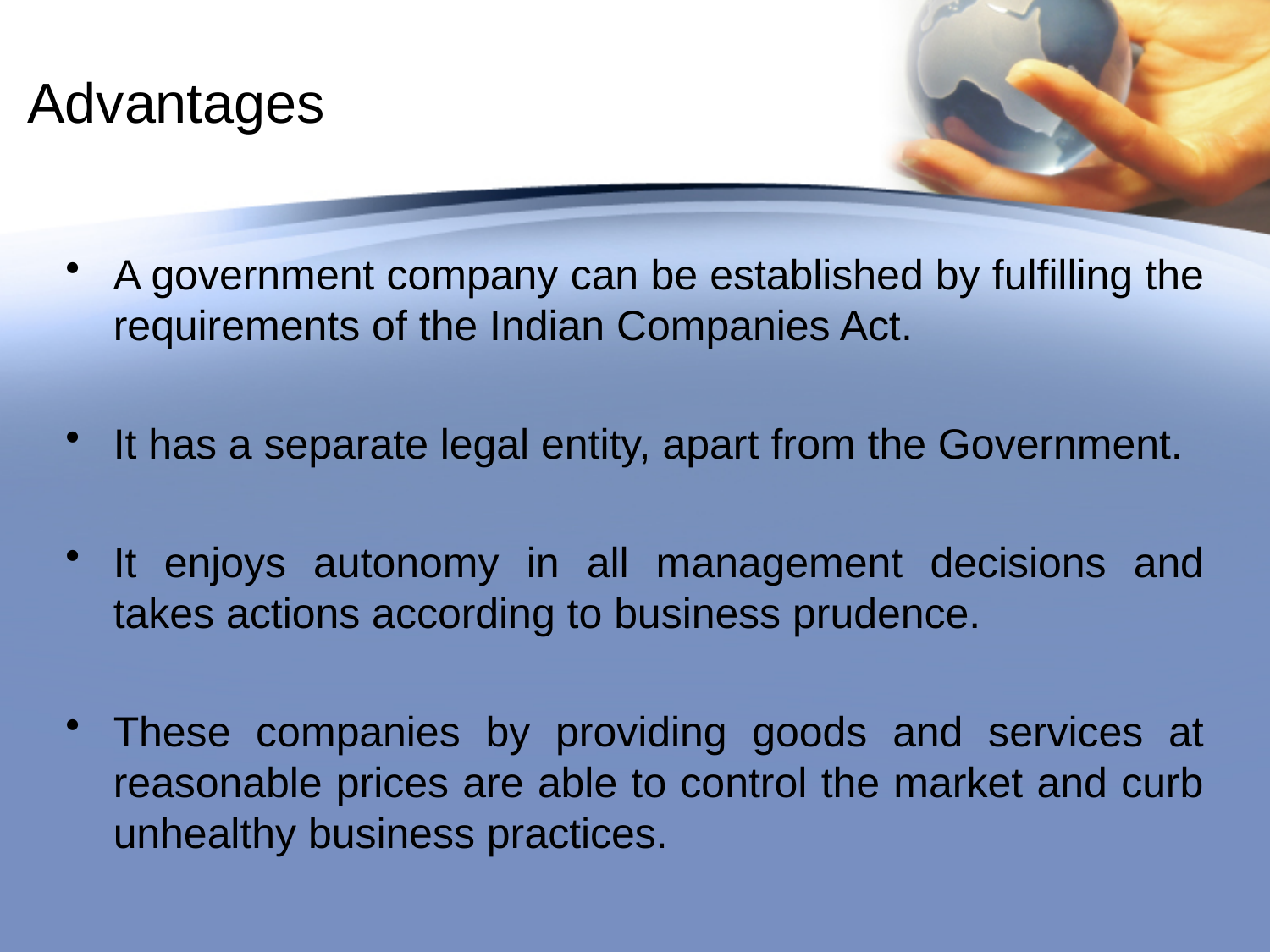

# Advantages
A government company can be established by fulfilling the requirements of the Indian Companies Act.

It has a separate legal entity, apart from the Government.

It enjoys autonomy in all management decisions and takes actions according to business prudence.

These companies by providing goods and services at reasonable prices are able to control the market and curb unhealthy business practices.